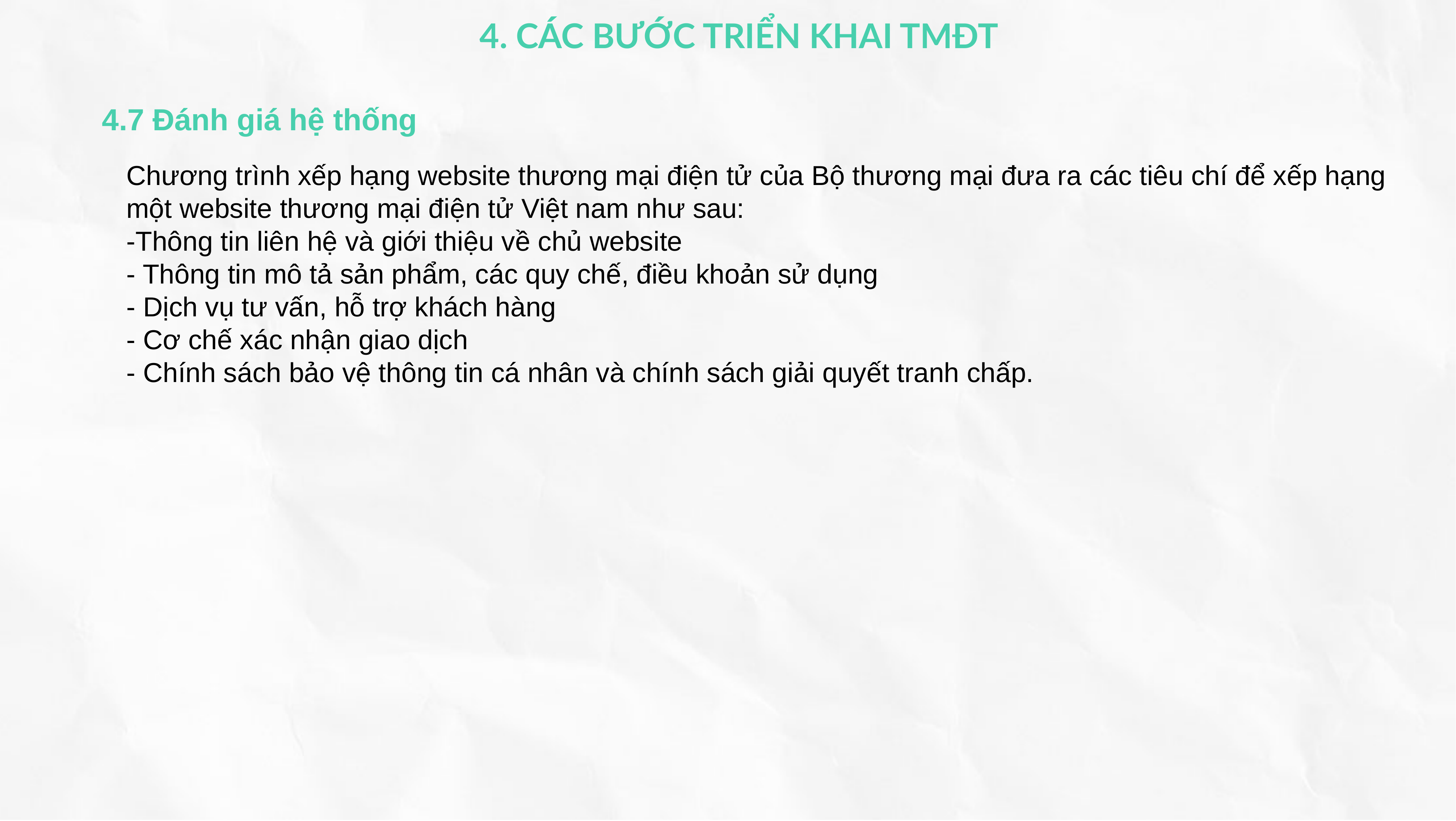

4. CÁC BƯỚC TRIỂN KHAI TMĐT
4.7 Đánh giá hệ thống

Chương trình xếp hạng website thương mại điện tử của Bộ thương mại đưa ra các tiêu chí để xếp hạng một website thương mại điện tử Việt nam như sau:
-Thông tin liên hệ và giới thiệu về chủ website
- Thông tin mô tả sản phẩm, các quy chế, điều khoản sử dụng
- Dịch vụ tư vấn, hỗ trợ khách hàng
- Cơ chế xác nhận giao dịch
- Chính sách bảo vệ thông tin cá nhân và chính sách giải quyết tranh chấp.